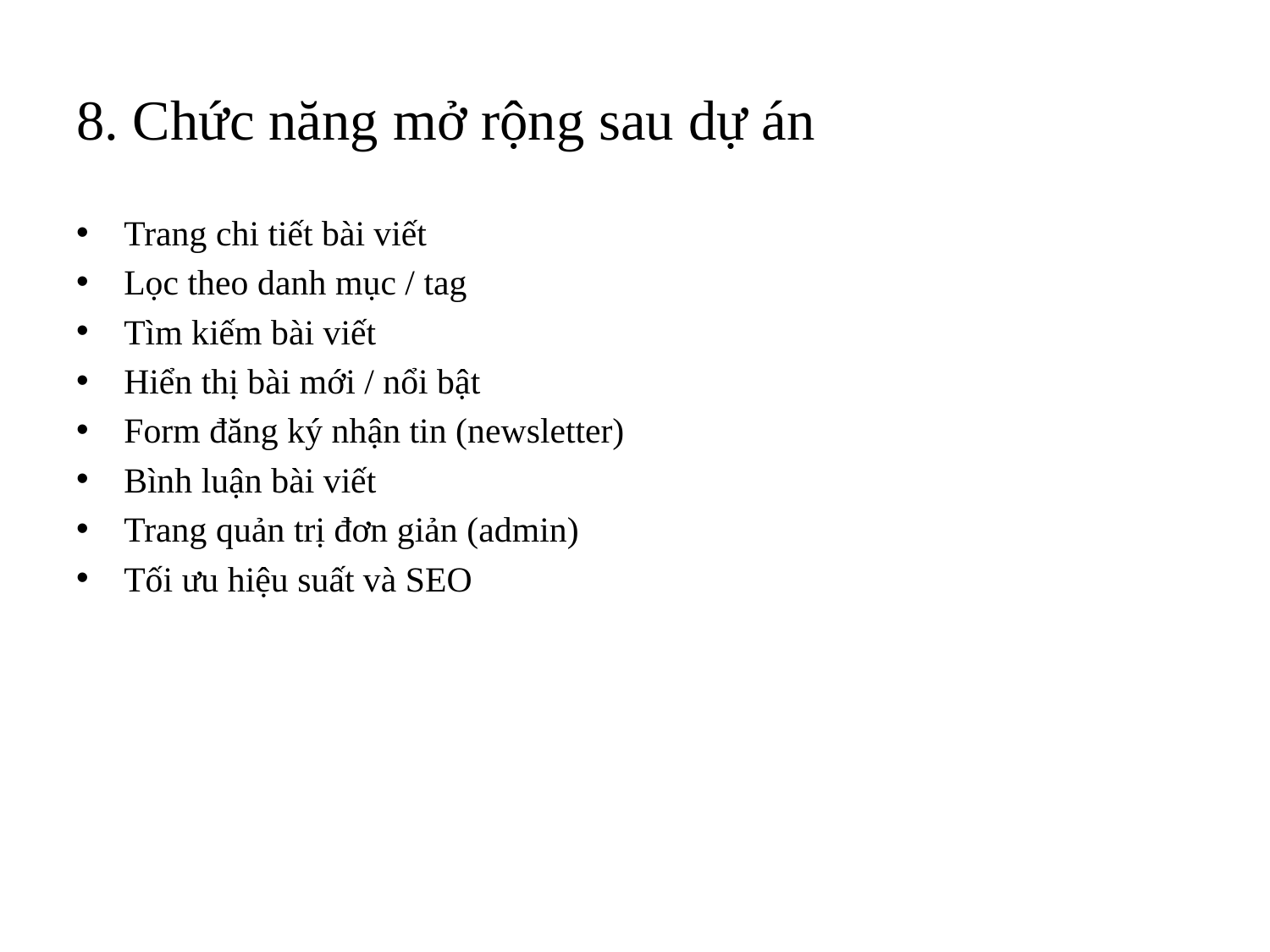

# 8. Chức năng mở rộng sau dự án
Trang chi tiết bài viết
Lọc theo danh mục / tag
Tìm kiếm bài viết
Hiển thị bài mới / nổi bật
Form đăng ký nhận tin (newsletter)
Bình luận bài viết
Trang quản trị đơn giản (admin)
Tối ưu hiệu suất và SEO